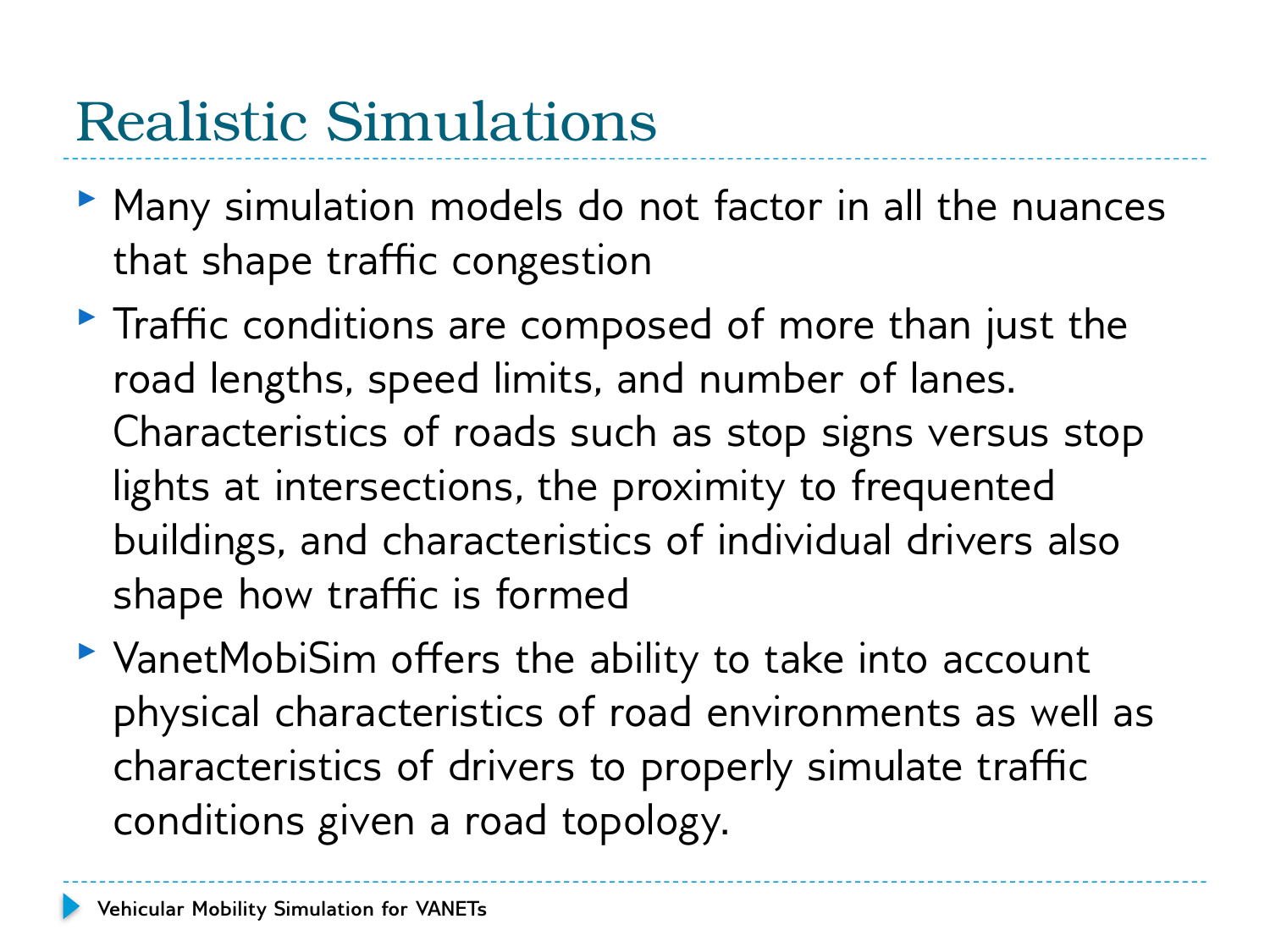

# Realistic Simulations
Many simulation models do not factor in all the nuances that shape traffic congestion
Traffic conditions are composed of more than just the road lengths, speed limits, and number of lanes. Characteristics of roads such as stop signs versus stop lights at intersections, the proximity to frequented buildings, and characteristics of individual drivers also shape how traffic is formed
VanetMobiSim offers the ability to take into account physical characteristics of road environments as well as characteristics of drivers to properly simulate traffic conditions given a road topology.
Vehicular Mobility Simulation for VANETs